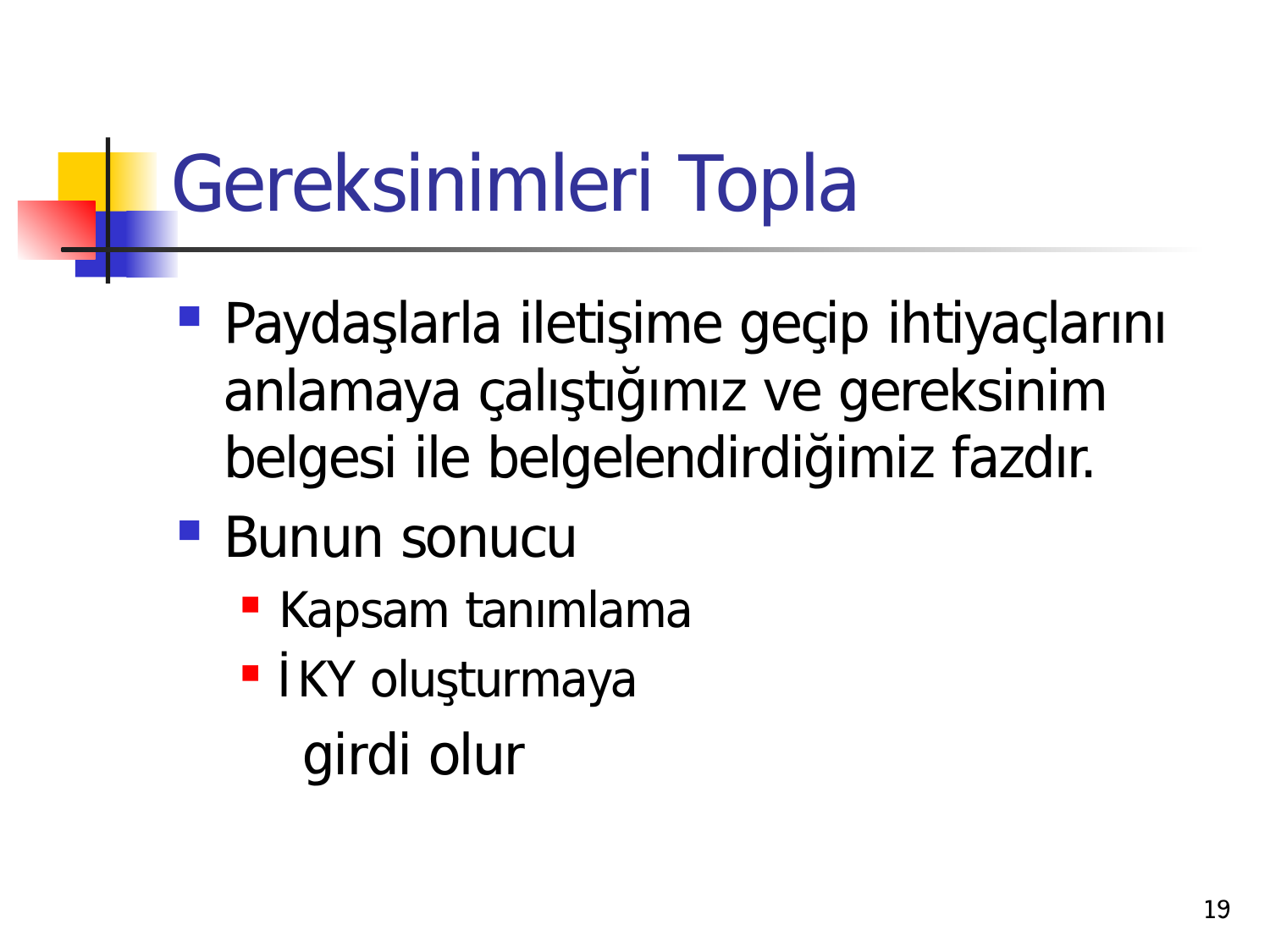

# Gereksinimleri Topla
Paydaşlarla iletişime geçip ihtiyaçlarını anlamaya çalıştığımız ve gereksinim belgesi ile belgelendirdiğimiz fazdır.
Bunun sonucu
Kapsam tanımlama
İKY oluşturmaya
	girdi olur
19